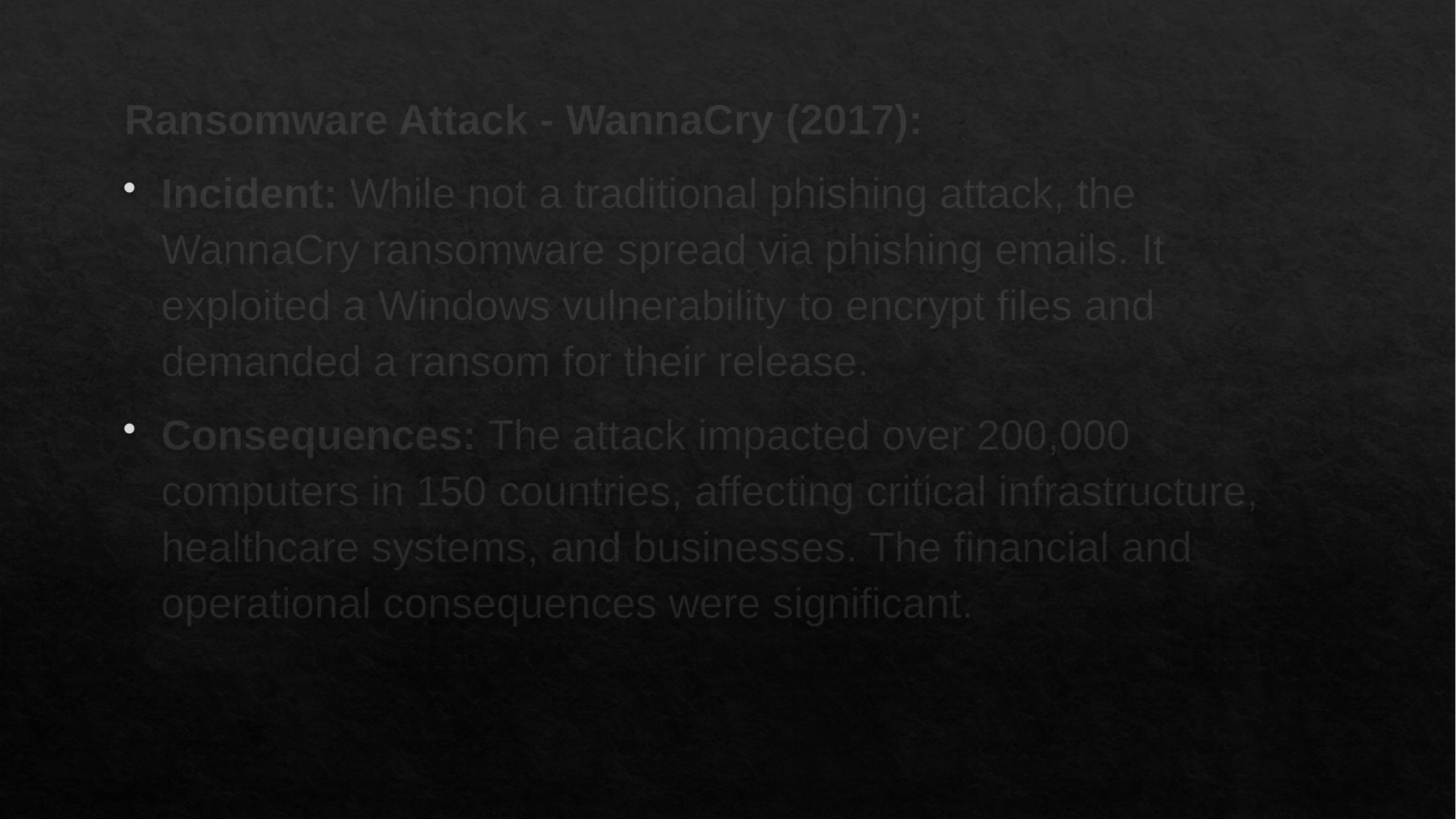

Ransomware Attack - WannaCry (2017):
Incident: While not a traditional phishing attack, the WannaCry ransomware spread via phishing emails. It exploited a Windows vulnerability to encrypt files and demanded a ransom for their release.
Consequences: The attack impacted over 200,000 computers in 150 countries, affecting critical infrastructure, healthcare systems, and businesses. The financial and operational consequences were significant.